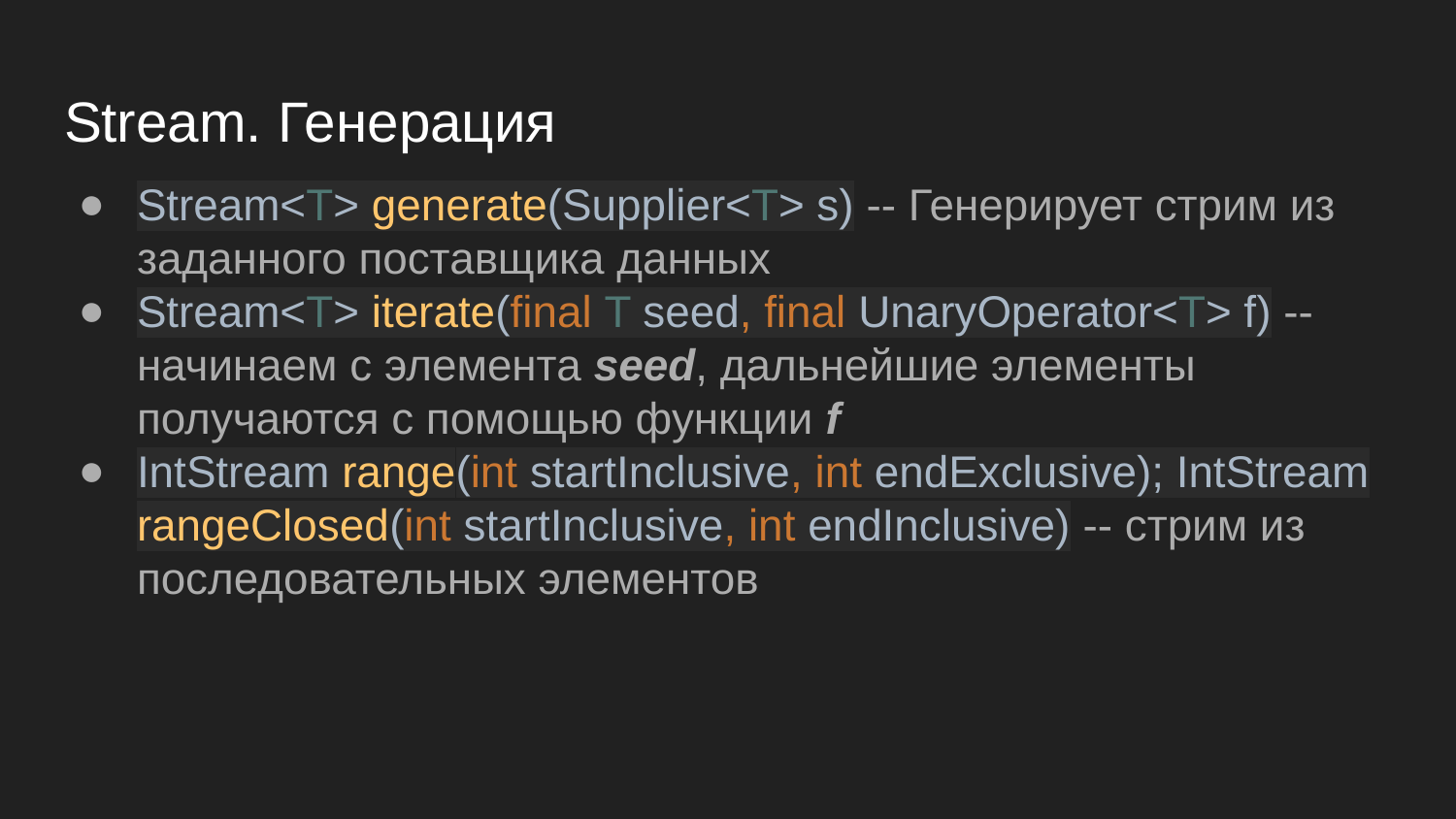

# Stream. Генерация

Stream<T> generate(Supplier<T> s) -- Генерирует стрим из заданного поставщика данных
Stream<T> iterate(final T seed, final UnaryOperator<T> f) -- начинаем с элемента seed, дальнейшие элементы получаются с помощью функции f
IntStream range(int startInclusive, int endExclusive); IntStream rangeClosed(int startInclusive, int endInclusive) -- стрим из последовательных элементов